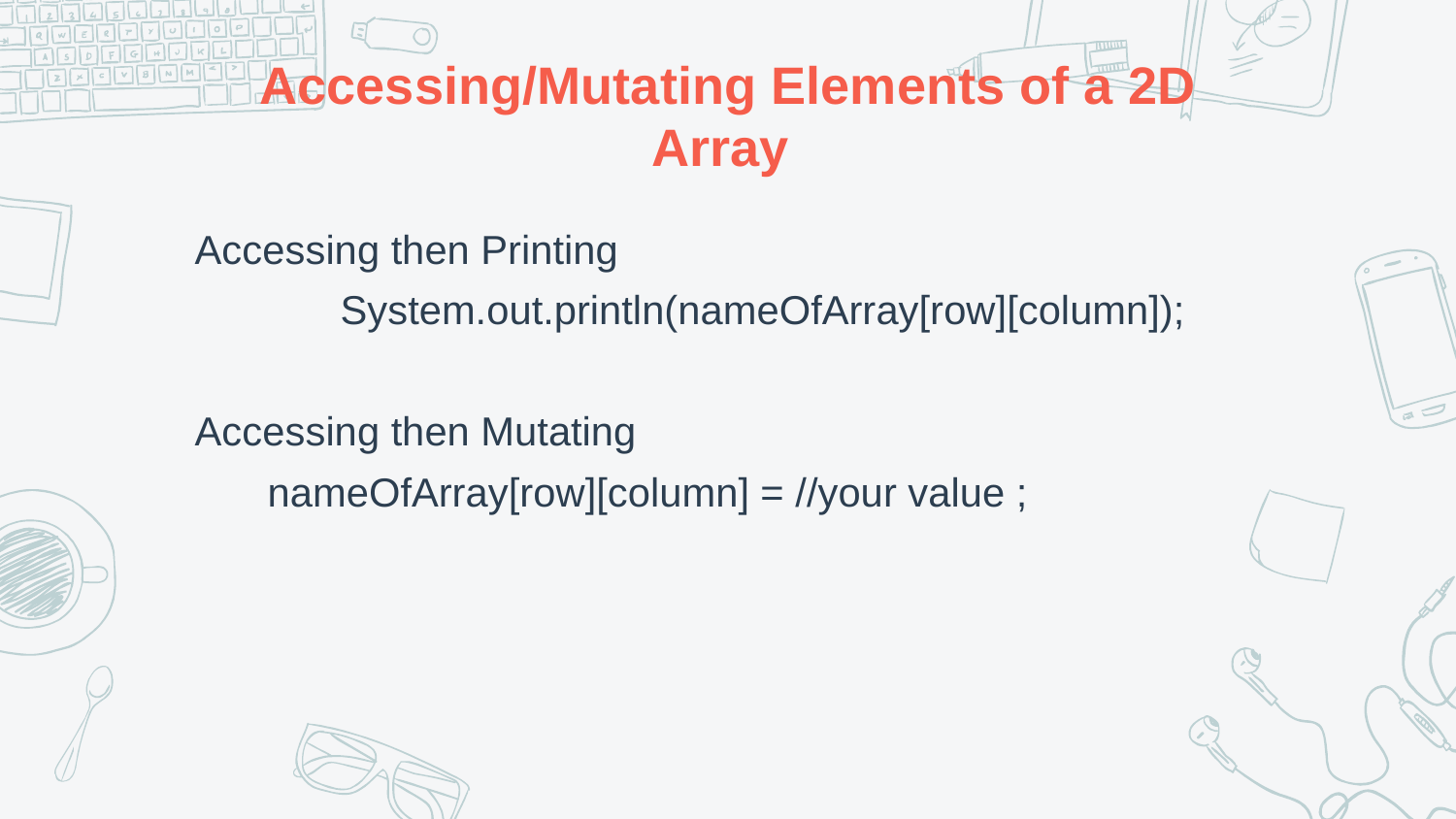

# Accessing/Mutating Elements of a 2D Array
Accessing then Printing
	System.out.println(nameOfArray[row][column]);

Accessing then Mutating
nameOfArray[row][column] = //your value ;